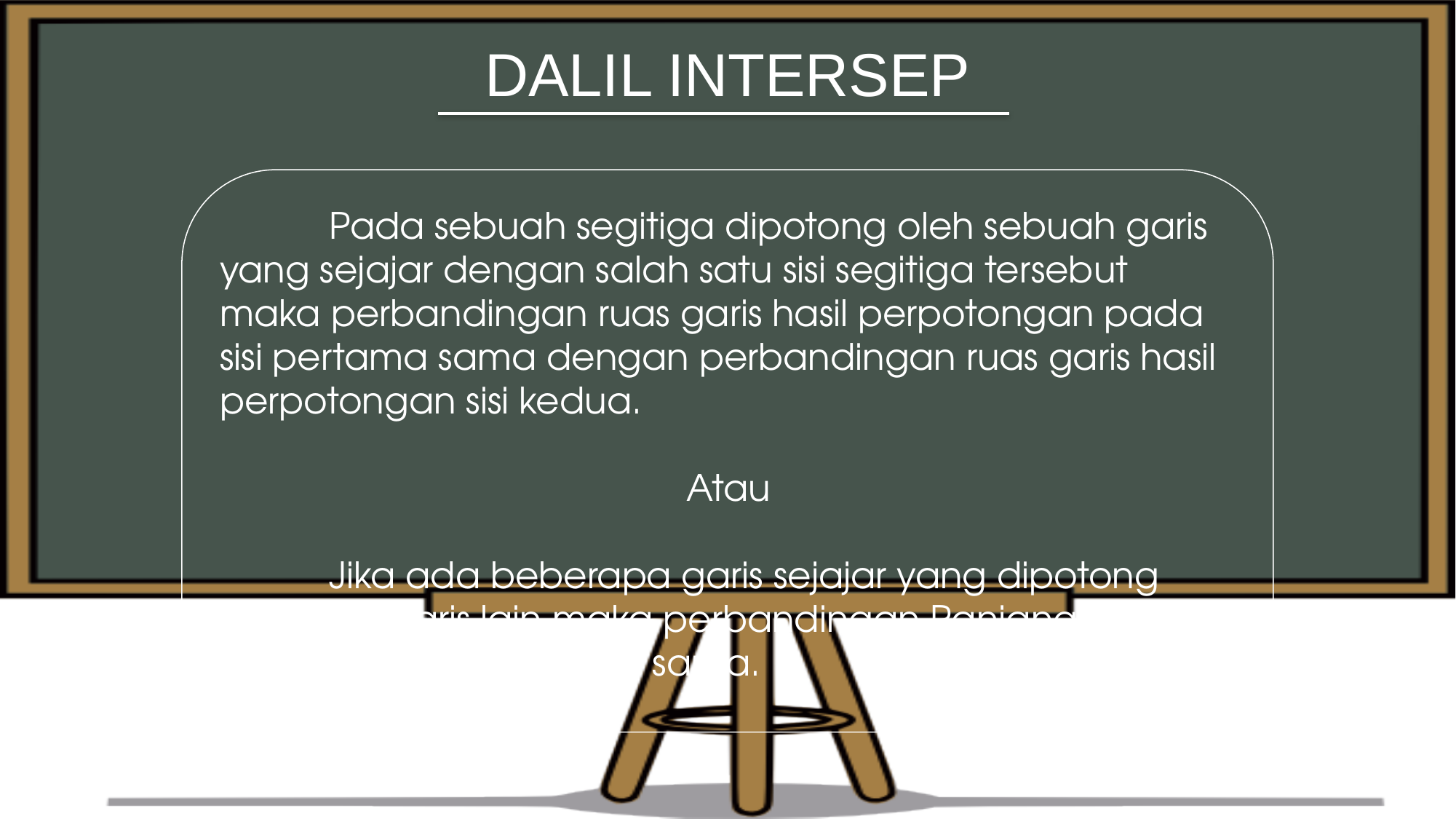

# DALIL INTERSEP
	Pada sebuah segitiga dipotong oleh sebuah garis yang sejajar dengan salah satu sisi segitiga tersebut maka perbandingan ruas garis hasil perpotongan pada sisi pertama sama dengan perbandingan ruas garis hasil perpotongan sisi kedua.

				   Atau

	Jika ada beberapa garis sejajar yang dipotong oleh dua garis lain maka perbandingan Panjang ruas yang bersesuaian selalu sama.